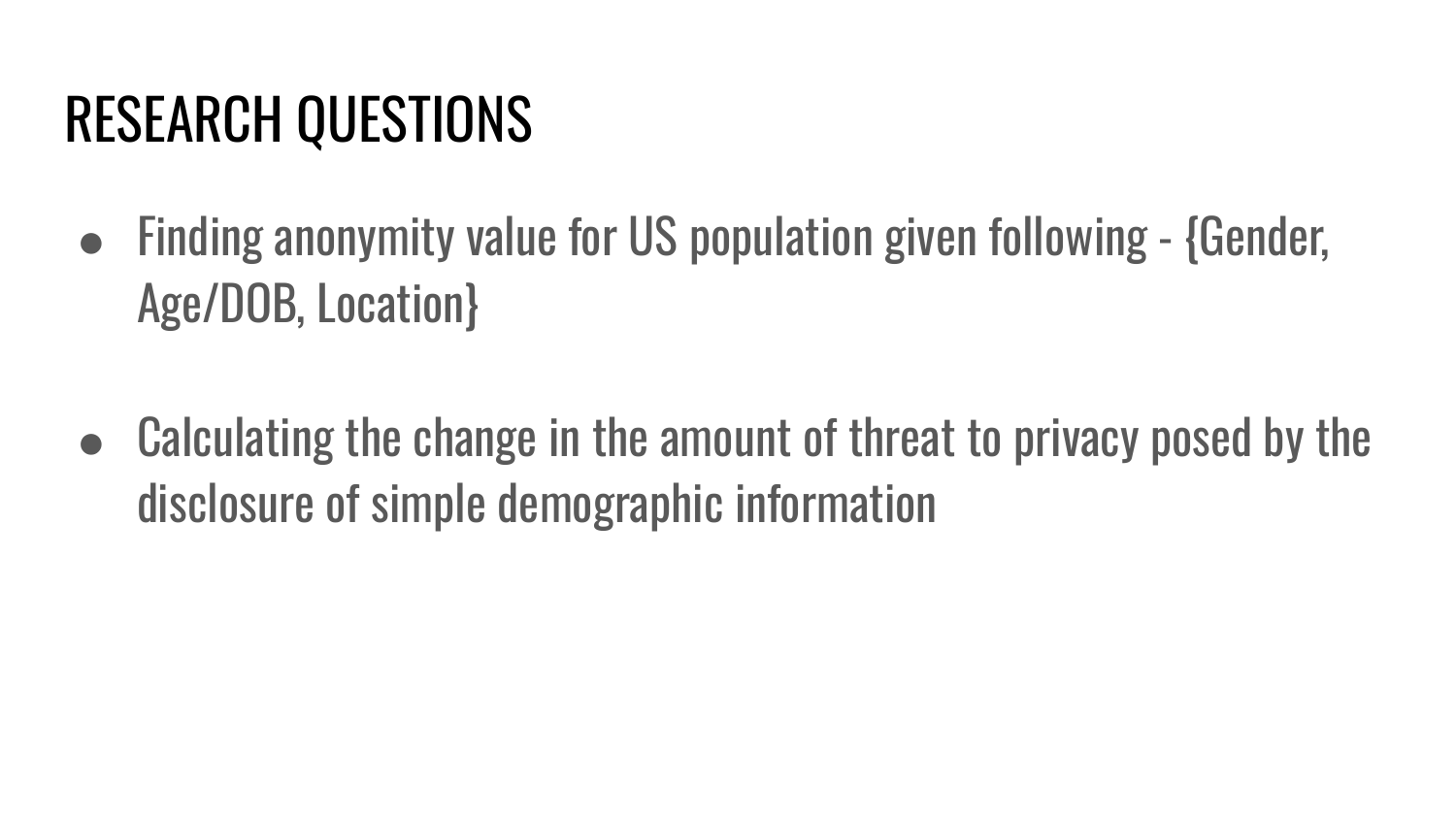

# RESEARCH QUESTIONS
Finding anonymity value for US population given following - {Gender, Age/DOB, Location}

Calculating the change in the amount of threat to privacy posed by the disclosure of simple demographic information